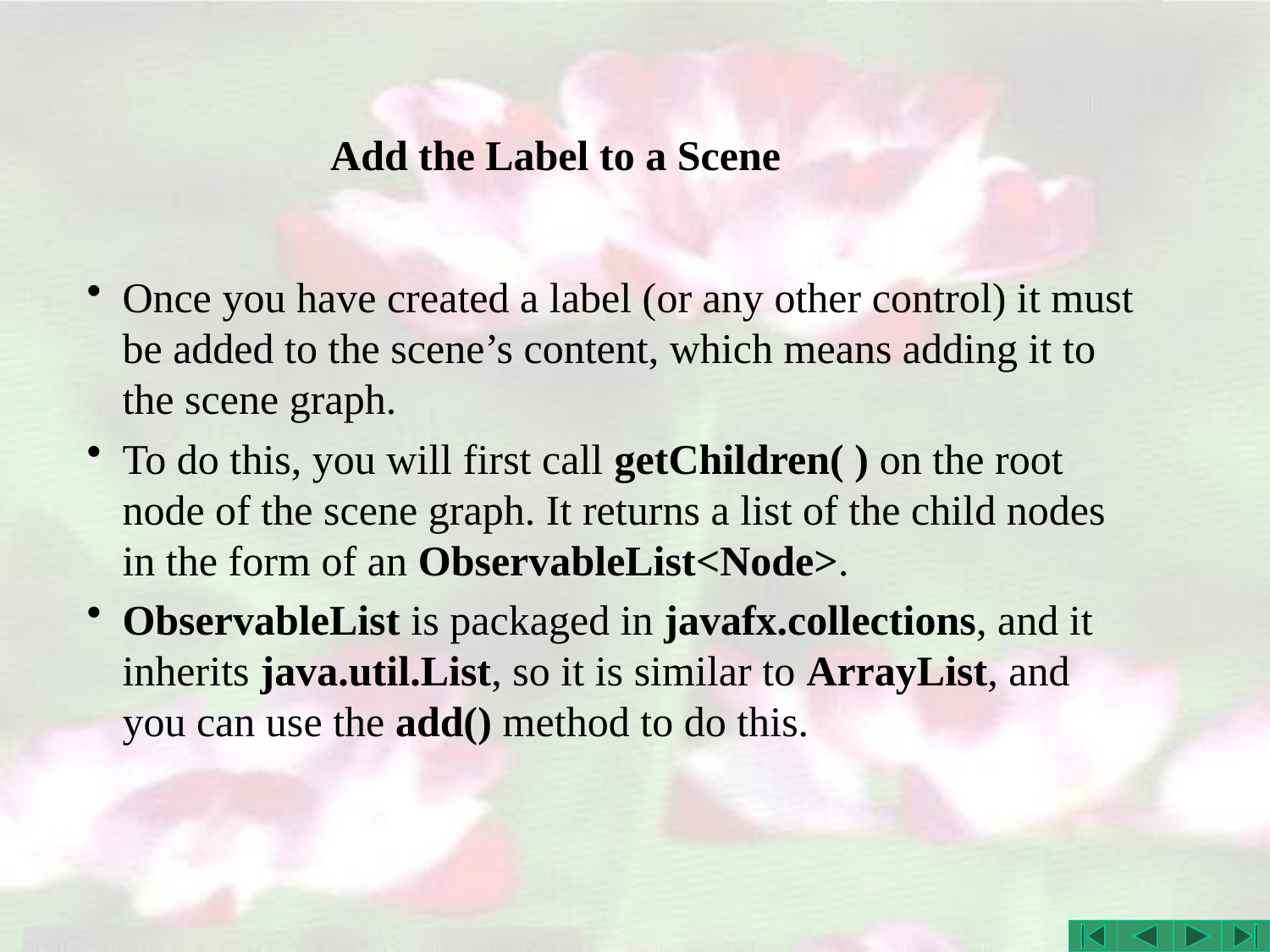

# Add the Label to a Scene
Once you have created a label (or any other control) it must be added to the scene’s content, which means adding it to the scene graph.
To do this, you will first call getChildren( ) on the root node of the scene graph. It returns a list of the child nodes in the form of an ObservableList<Node>.
ObservableList is packaged in javafx.collections, and it inherits java.util.List, so it is similar to ArrayList, and you can use the add() method to do this.